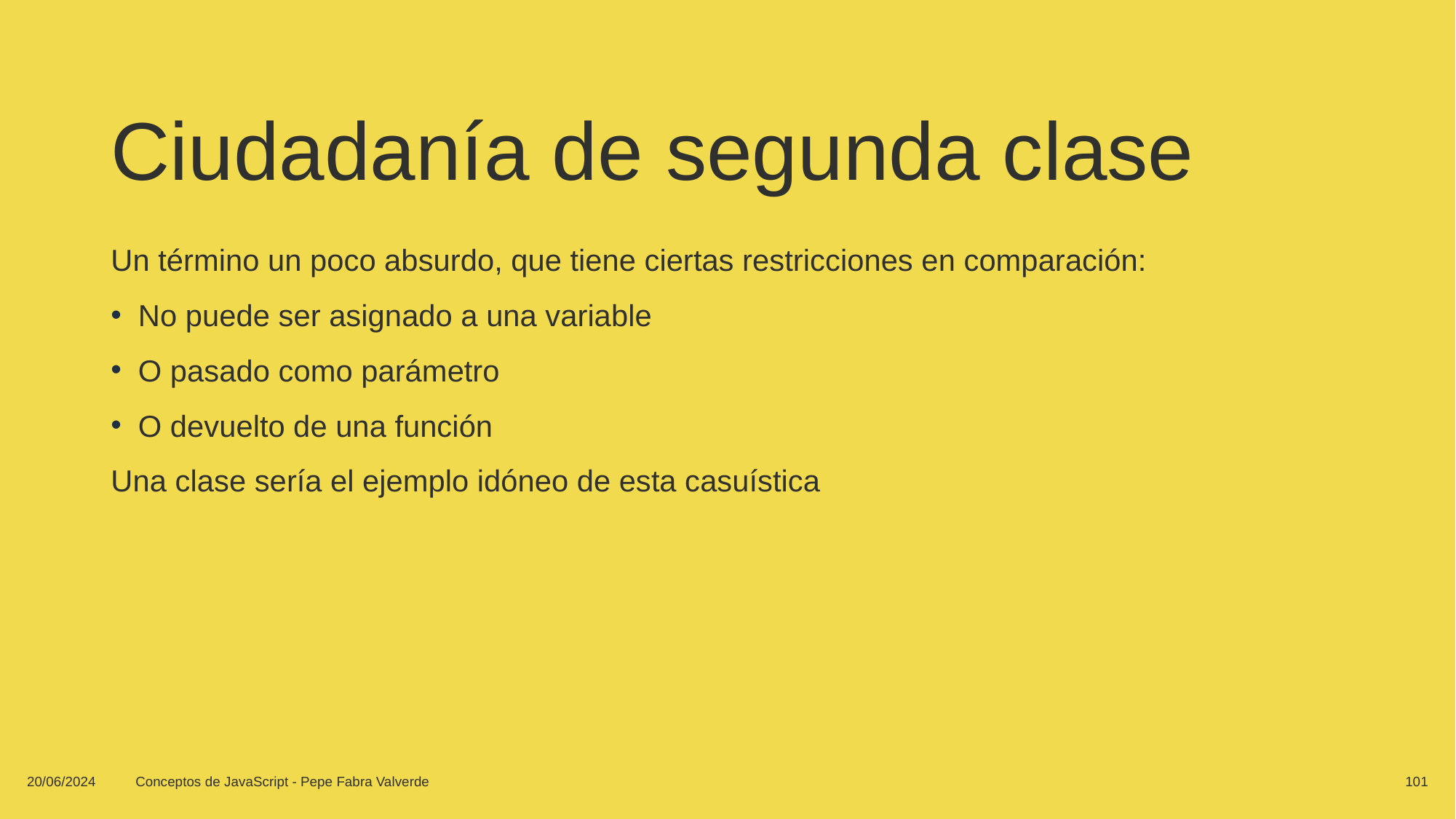

# Ciudadanía de segunda clase
Un término un poco absurdo, que tiene ciertas restricciones en comparación:
No puede ser asignado a una variable
O pasado como parámetro
O devuelto de una función
Una clase sería el ejemplo idóneo de esta casuística
20/06/2024
Conceptos de JavaScript - Pepe Fabra Valverde
101